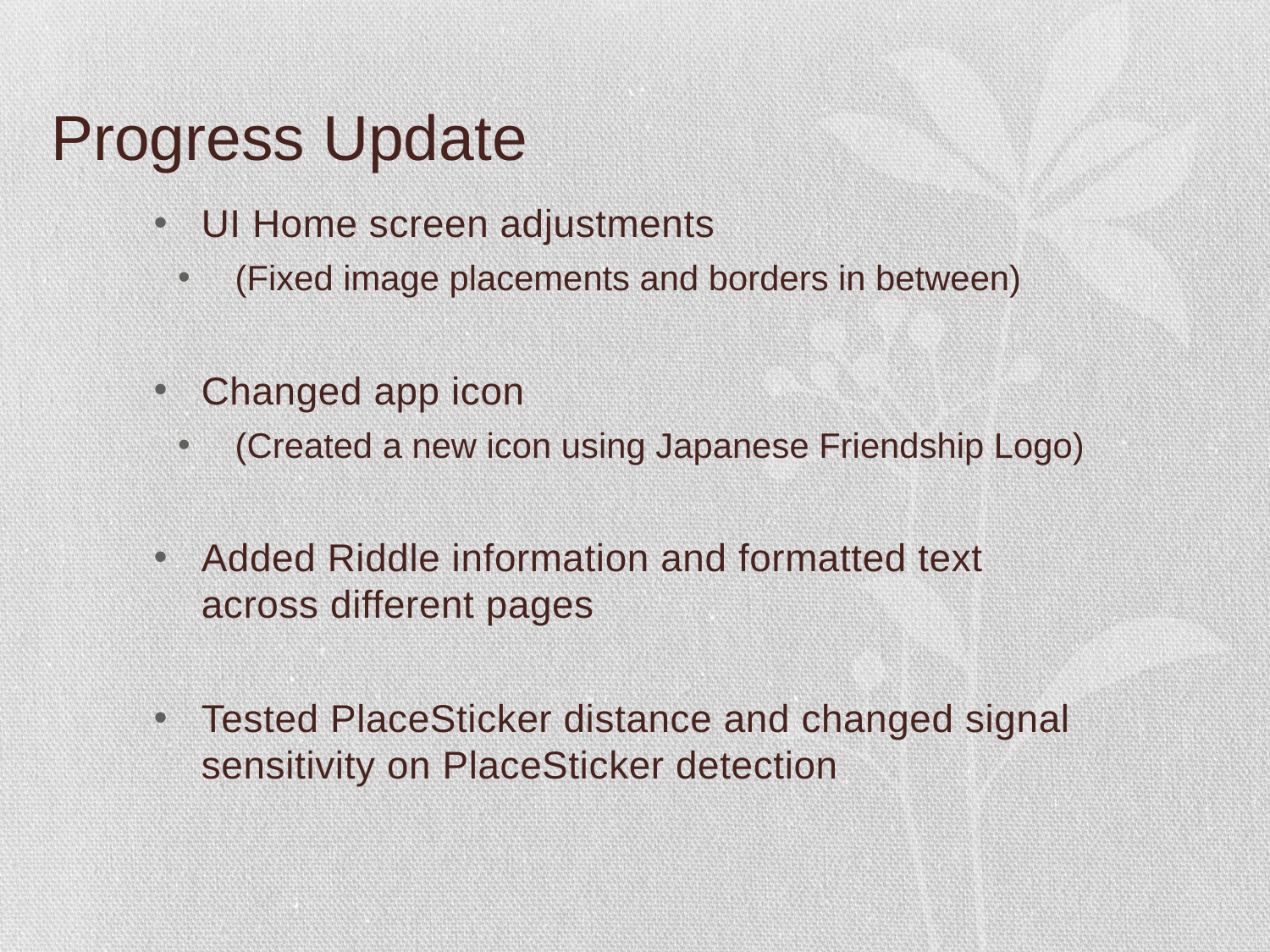

# Progress Update
UI Home screen adjustments
 (Fixed image placements and borders in between)

Changed app icon
 (Created a new icon using Japanese Friendship Logo)

Added Riddle information and formatted text across different pages

Tested PlaceSticker distance and changed signal sensitivity on PlaceSticker detection